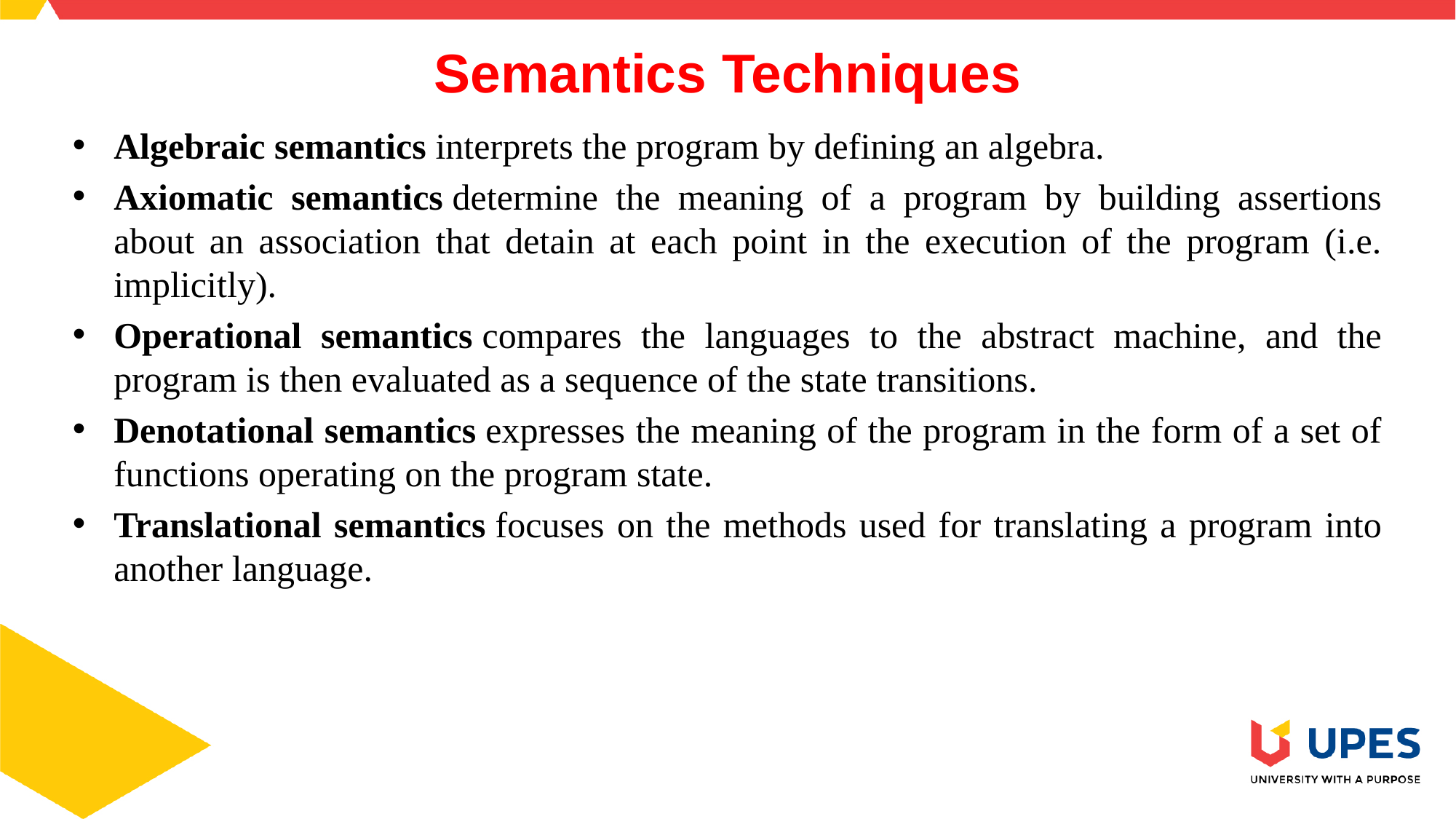

# Semantics Techniques
Algebraic semantics interprets the program by defining an algebra.
Axiomatic semantics determine the meaning of a program by building assertions about an association that detain at each point in the execution of the program (i.e. implicitly).
Operational semantics compares the languages to the abstract machine, and the program is then evaluated as a sequence of the state transitions.
Denotational semantics expresses the meaning of the program in the form of a set of functions operating on the program state.
Translational semantics focuses on the methods used for translating a program into another language.